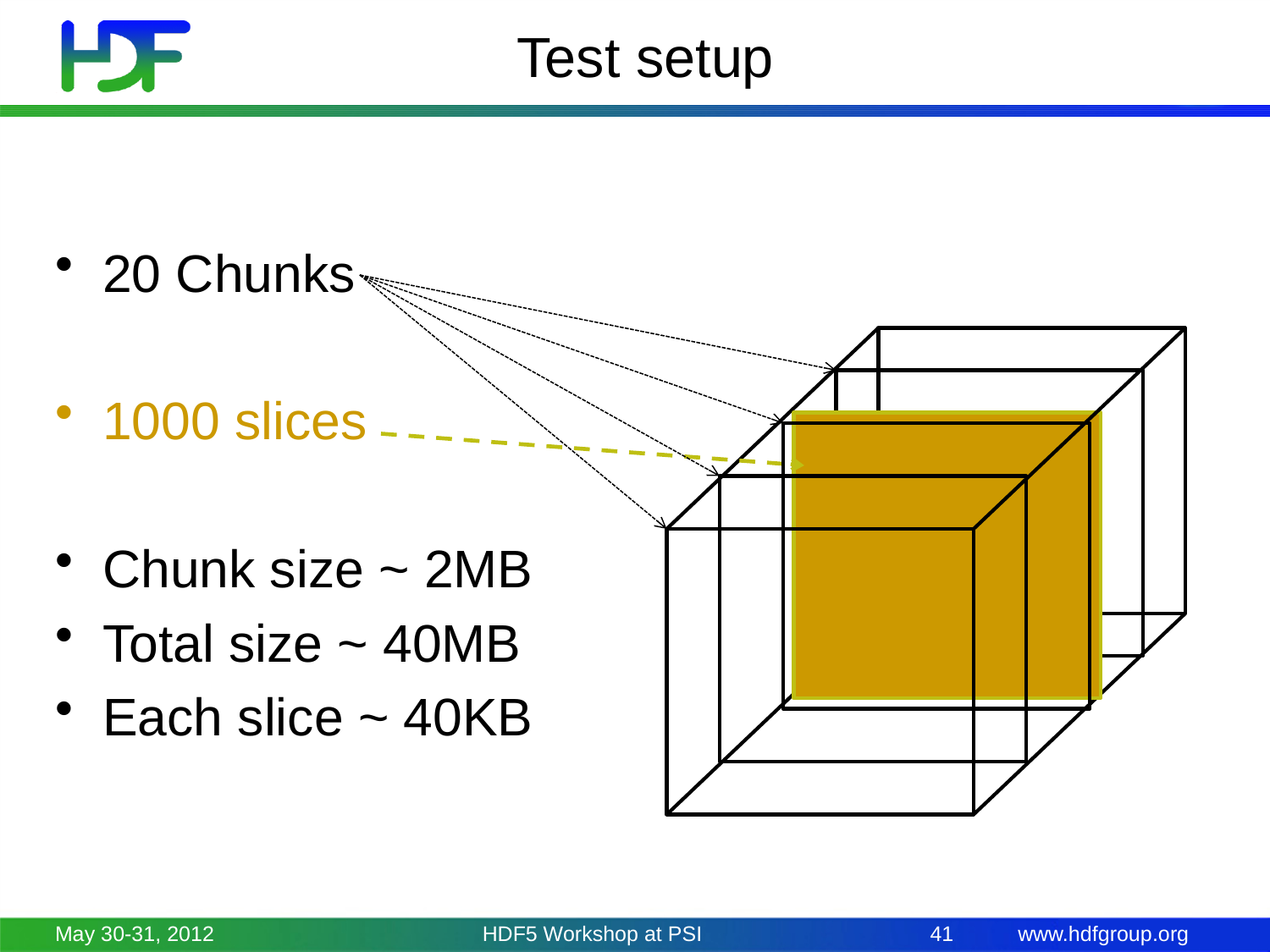

# Test setup
20 Chunks

1000 slices

Chunk size ~ 2MB
Total size ~ 40MB
Each slice ~ 40KB

May 30-31, 2012
HDF5 Workshop at PSI
41